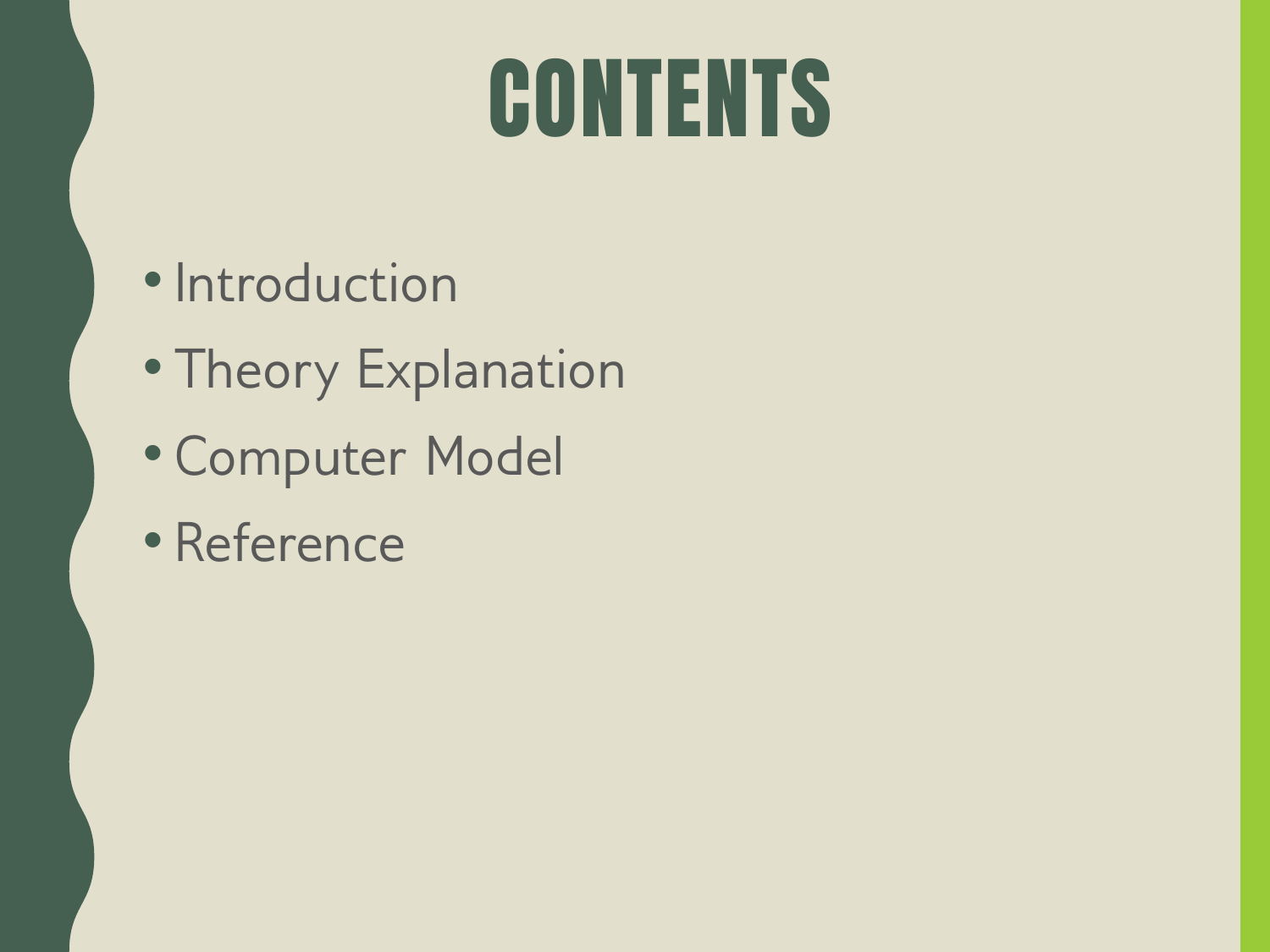

# contents
Introduction
Theory Explanation
Computer Model
Reference